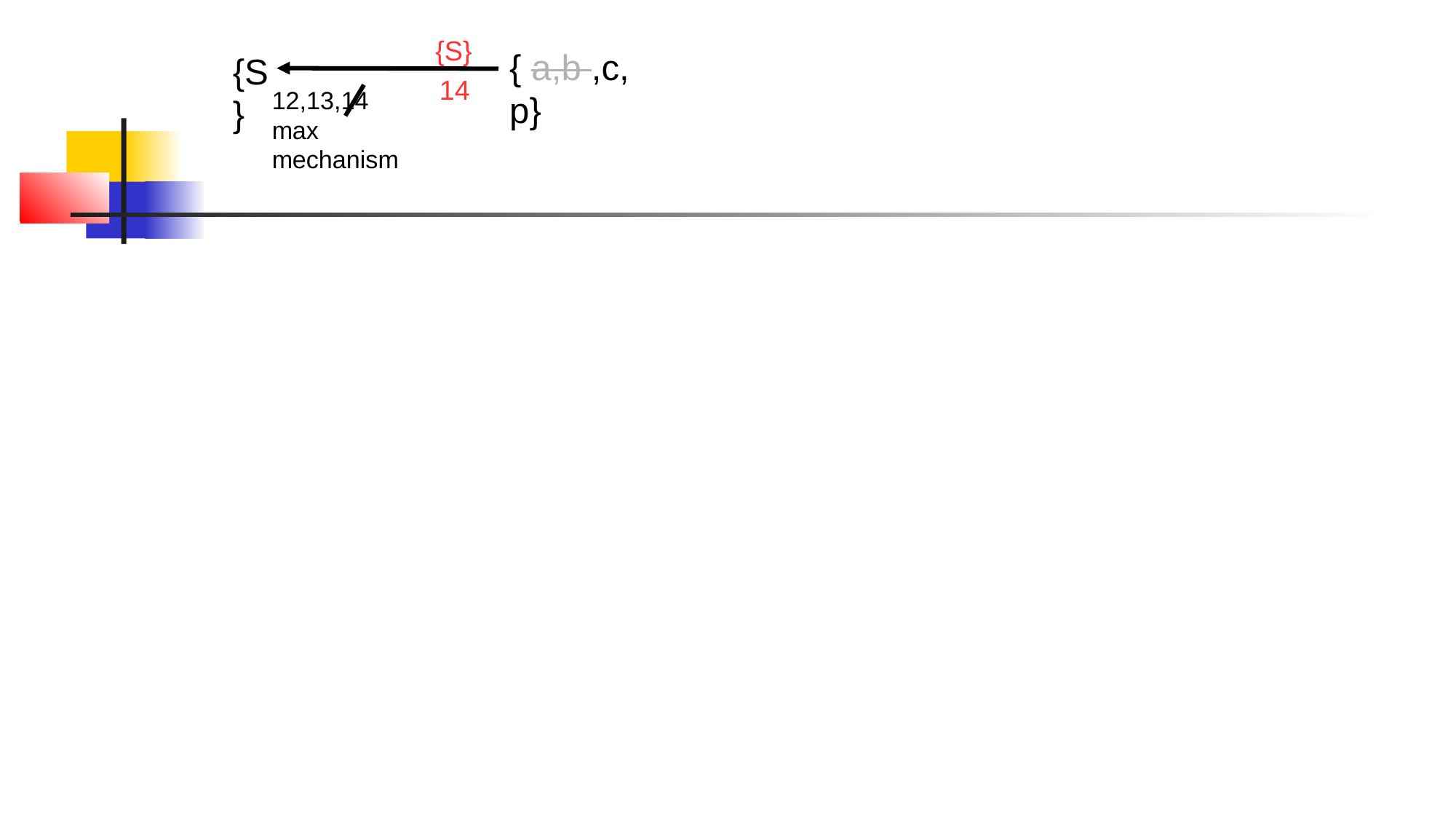

{S}
{ a,b ,c,p}
{S}
14

12,13,14
max mechanism